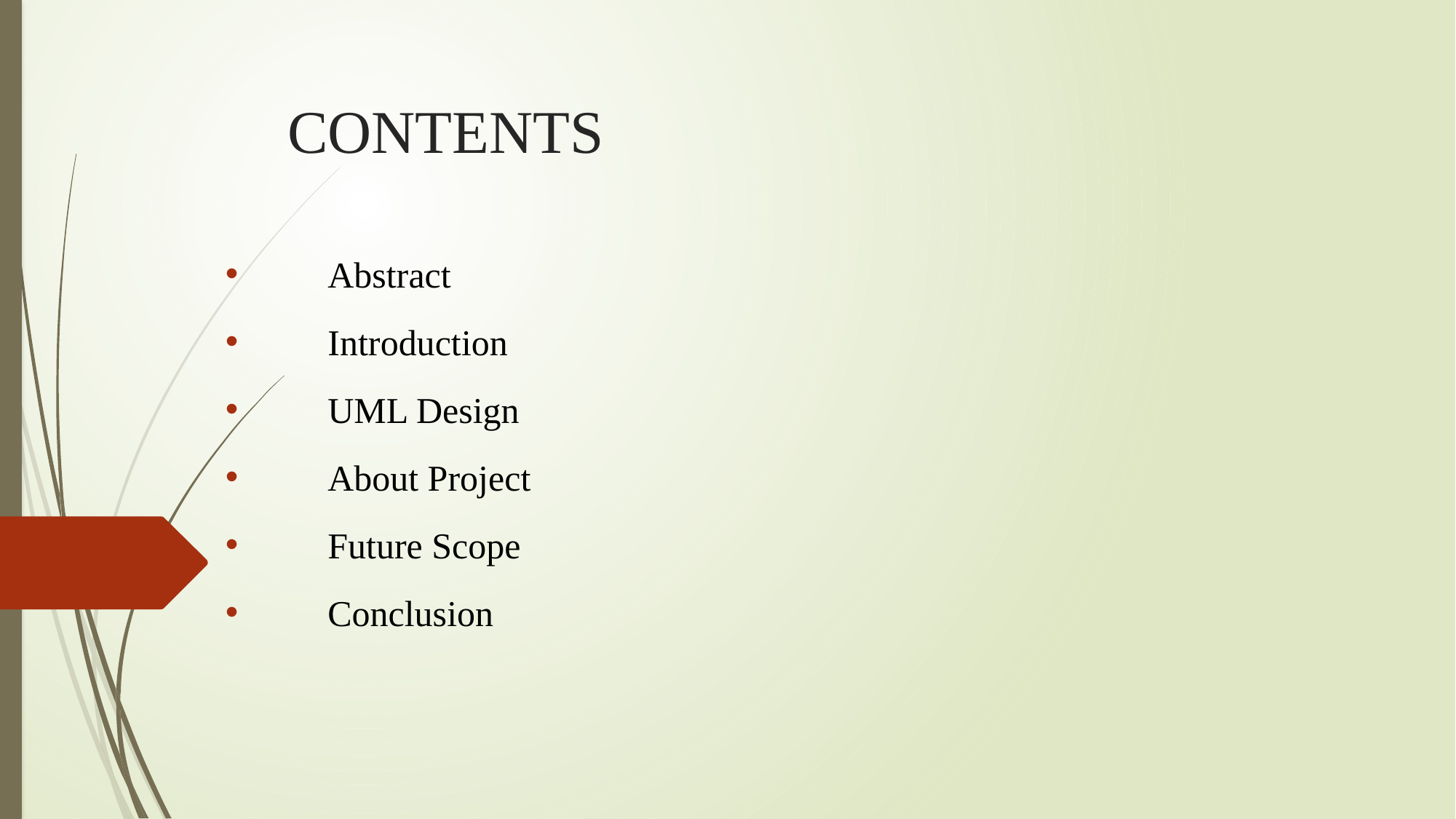

# CONTENTS

Abstract
Introduction
UML Design
About Project
Future Scope
Conclusion